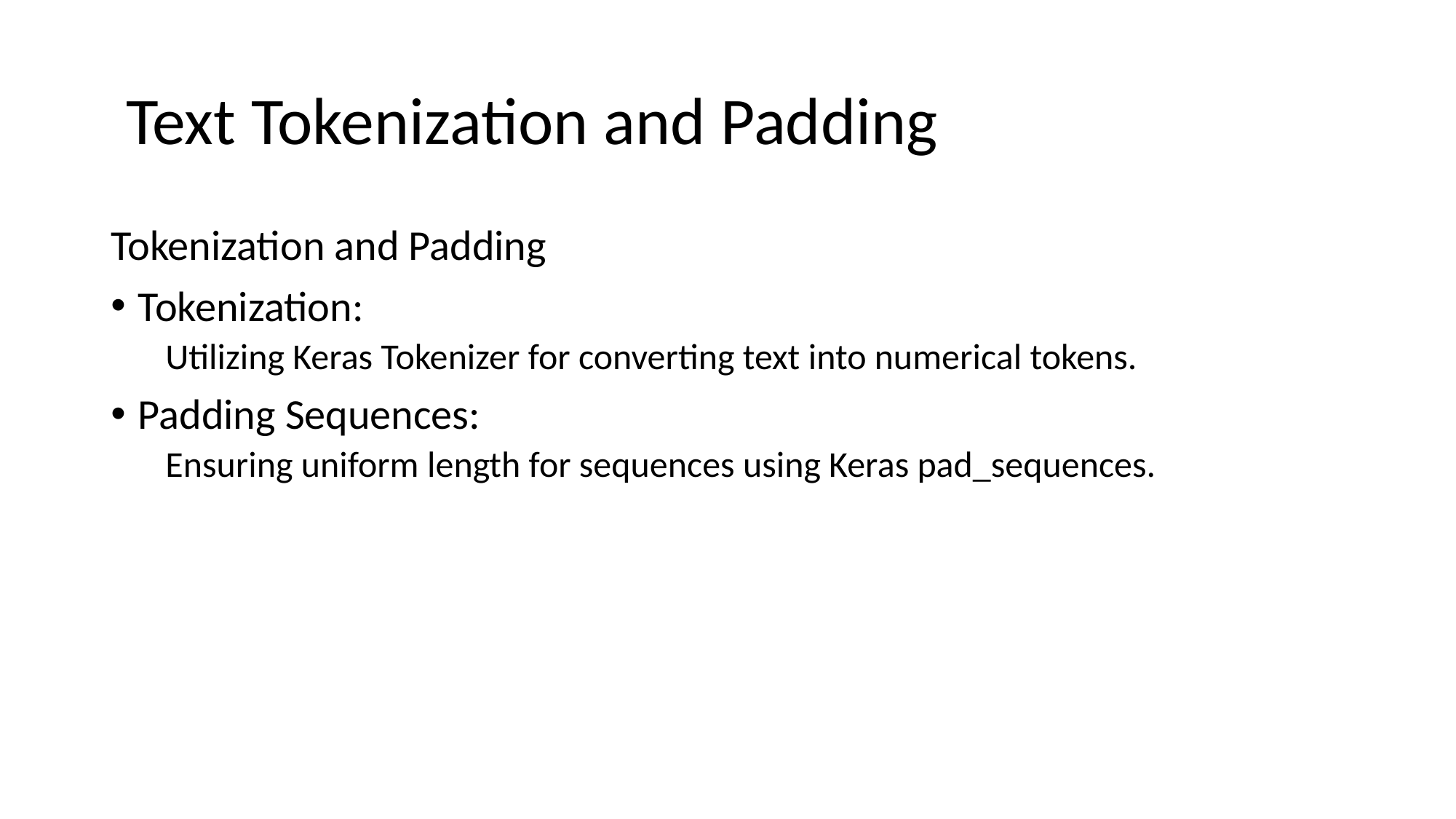

# Text Tokenization and Padding
Tokenization and Padding
Tokenization:
Utilizing Keras Tokenizer for converting text into numerical tokens.
Padding Sequences:
Ensuring uniform length for sequences using Keras pad_sequences.